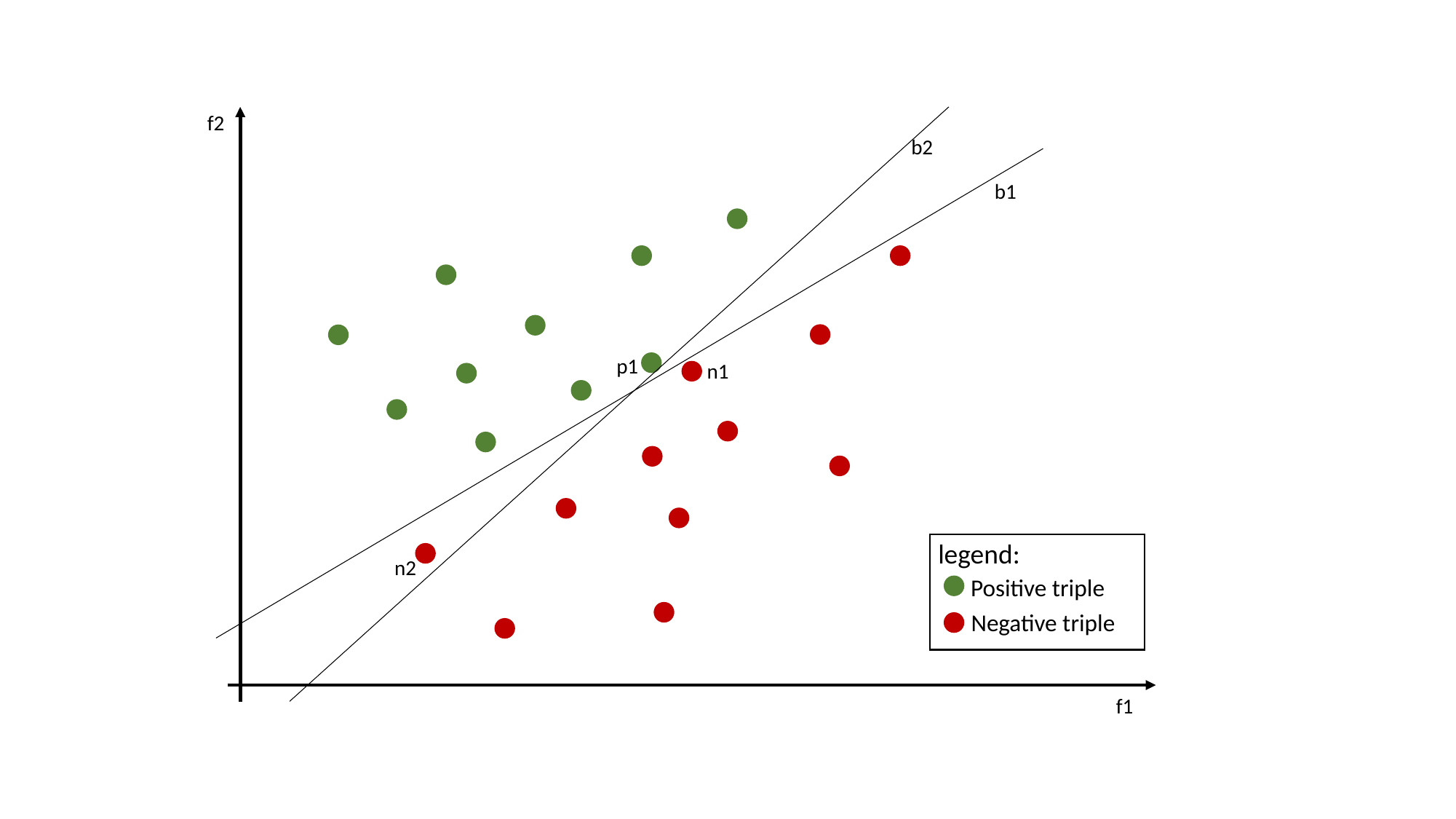

f2
b2
b1

p1
n1

legend:

Positive triple

Negative triple

n2

f1